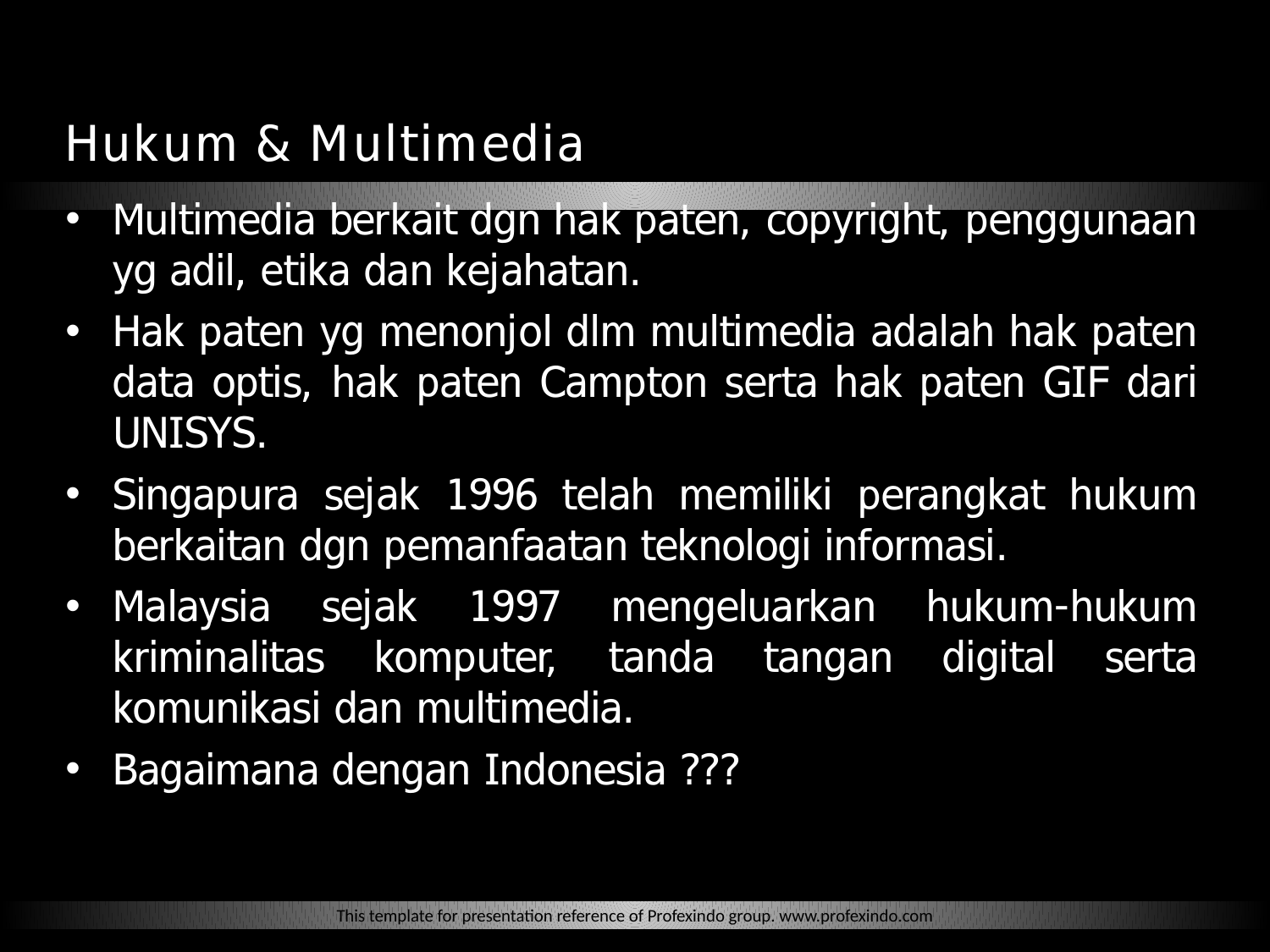

Hukum & Multimedia

Multimedia berkait dgn hak paten, copyright, penggunaan yg adil, etika dan kejahatan.
Hak paten yg menonjol dlm multimedia adalah hak paten data optis, hak paten Campton serta hak paten GIF dari UNISYS.
Singapura sejak 1996 telah memiliki perangkat hukum berkaitan dgn pemanfaatan teknologi informasi.
Malaysia sejak 1997 mengeluarkan hukum-hukum kriminalitas komputer, tanda tangan digital serta komunikasi dan multimedia.
Bagaimana dengan Indonesia ???